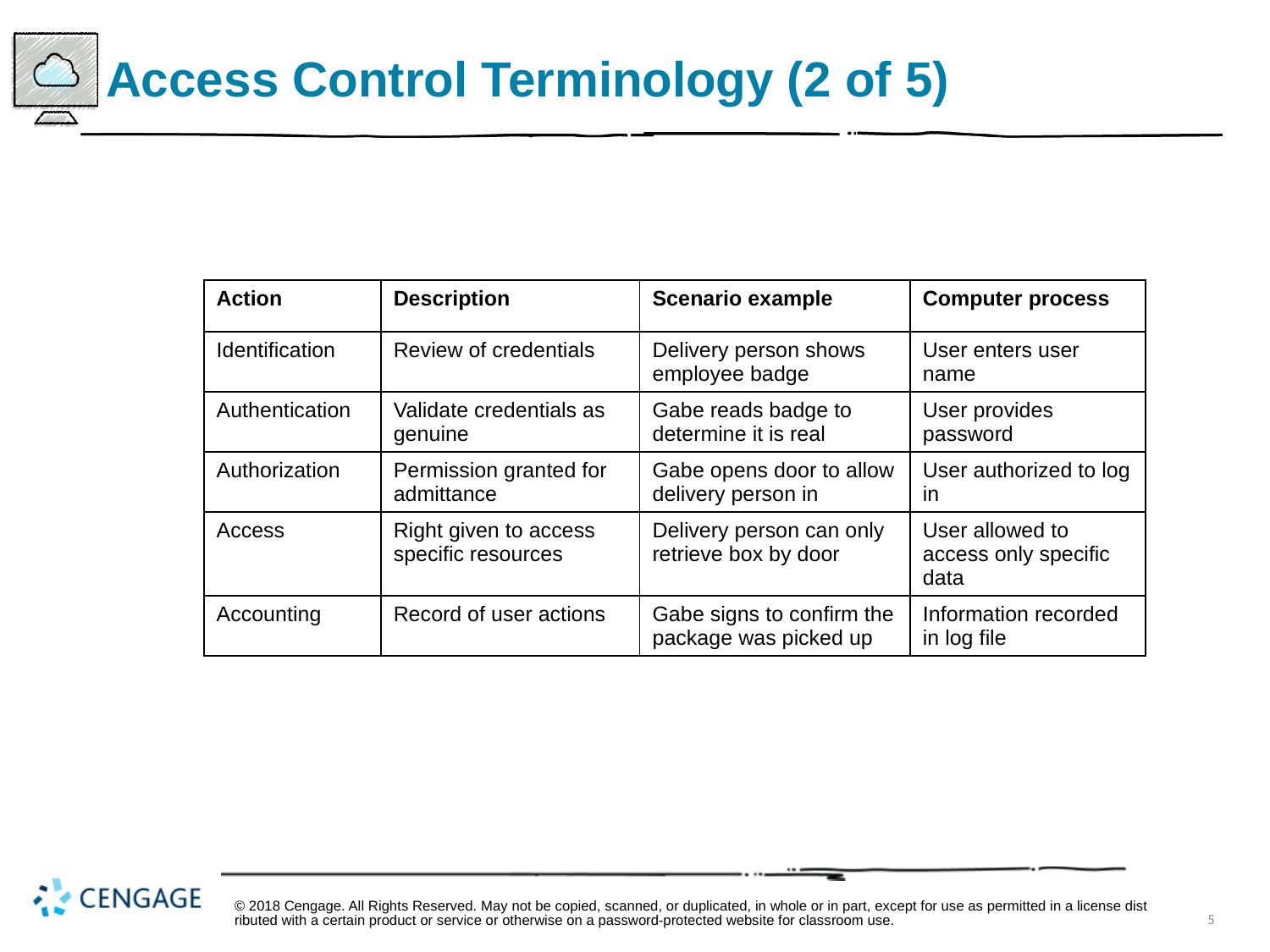

# Access Control Terminology (2 of 5)
| Action | Description | Scenario example | Computer process |
| --- | --- | --- | --- |
| Identification | Review of credentials | Delivery person shows employee badge | User enters user name |
| Authentication | Validate credentials as genuine | Gabe reads badge to determine it is real | User provides password |
| Authorization | Permission granted for admittance | Gabe opens door to allow delivery person in | User authorized to log in |
| Access | Right given to access specific resources | Delivery person can only retrieve box by door | User allowed to access only specific data |
| Accounting | Record of user actions | Gabe signs to confirm the package was picked up | Information recorded in log file |
© 2018 Cengage. All Rights Reserved. May not be copied, scanned, or duplicated, in whole or in part, except for use as permitted in a license distributed with a certain product or service or otherwise on a password-protected website for classroom use.